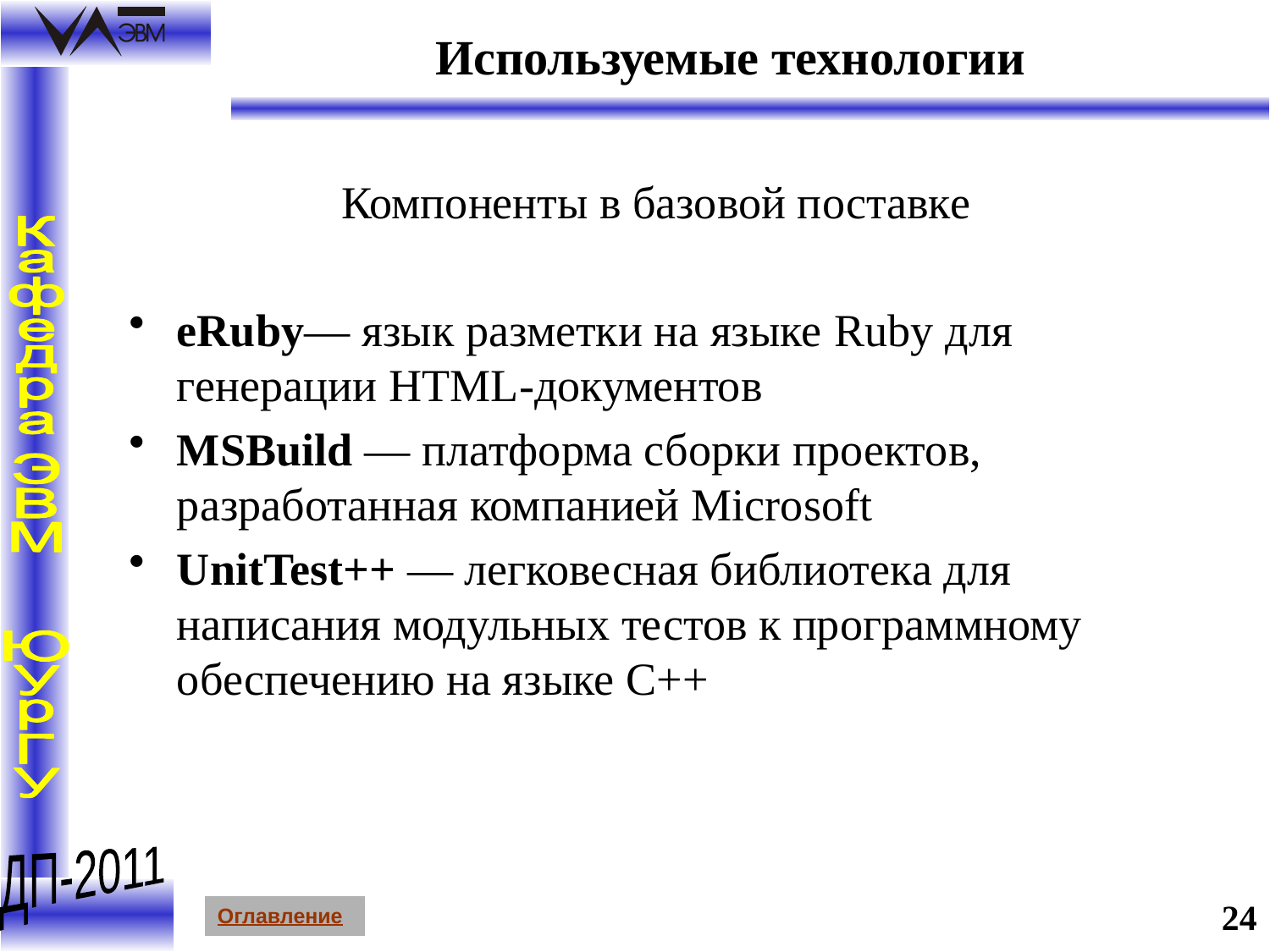

# Используемые технологии
Компоненты в базовой поставке

eRuby— язык разметки на языке Ruby для генерации HTML-документов
MSBuild — платформа сборки проектов, разработанная компанией Microsoft
UnitTest++ — легковесная библиотека для написания модульных тестов к программному обеспечению на языке C++
24